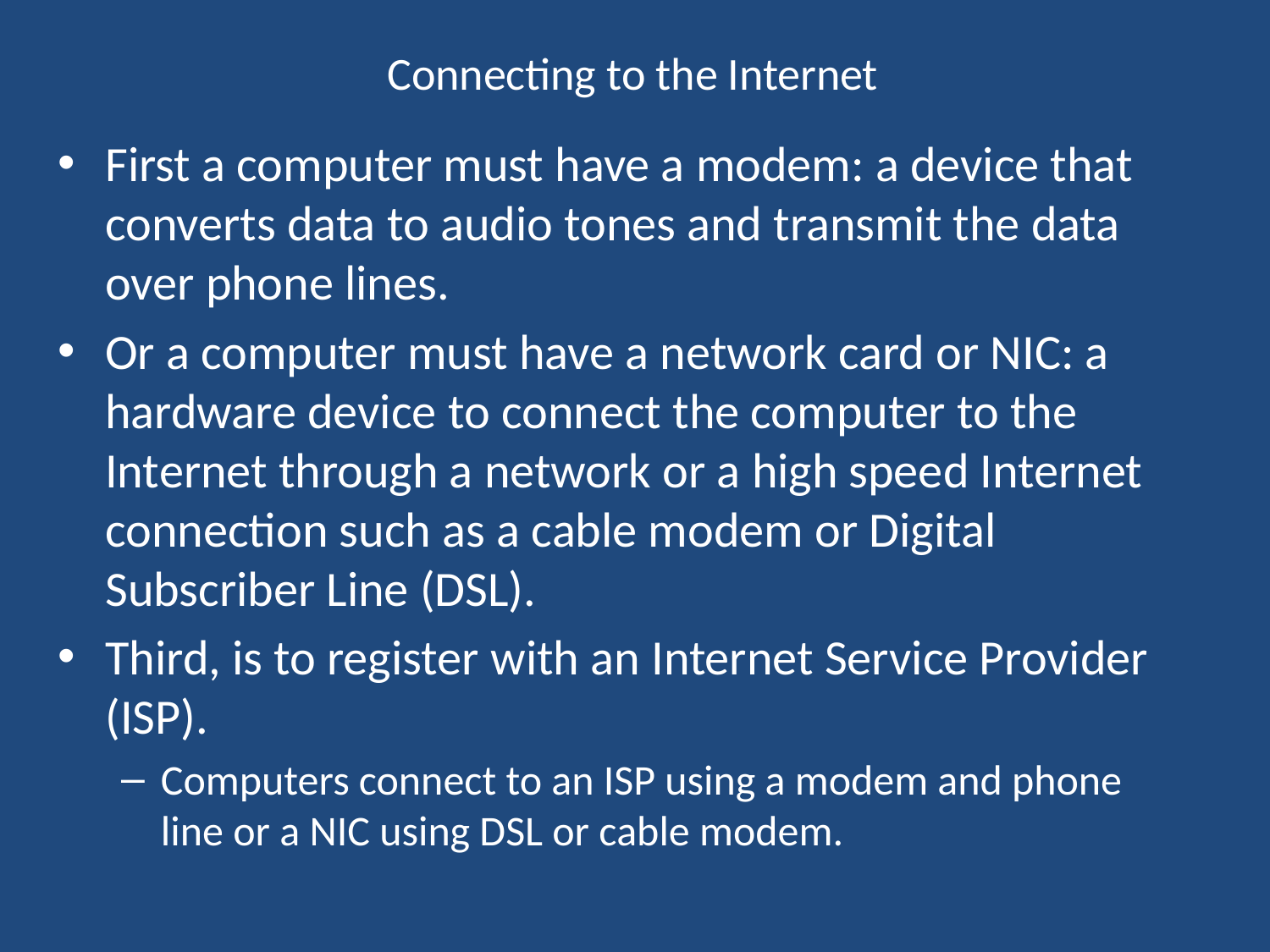

# Connecting to the Internet
First a computer must have a modem: a device that converts data to audio tones and transmit the data over phone lines.
Or a computer must have a network card or NIC: a hardware device to connect the computer to the Internet through a network or a high speed Internet connection such as a cable modem or Digital Subscriber Line (DSL).
Third, is to register with an Internet Service Provider (ISP).
Computers connect to an ISP using a modem and phone line or a NIC using DSL or cable modem.